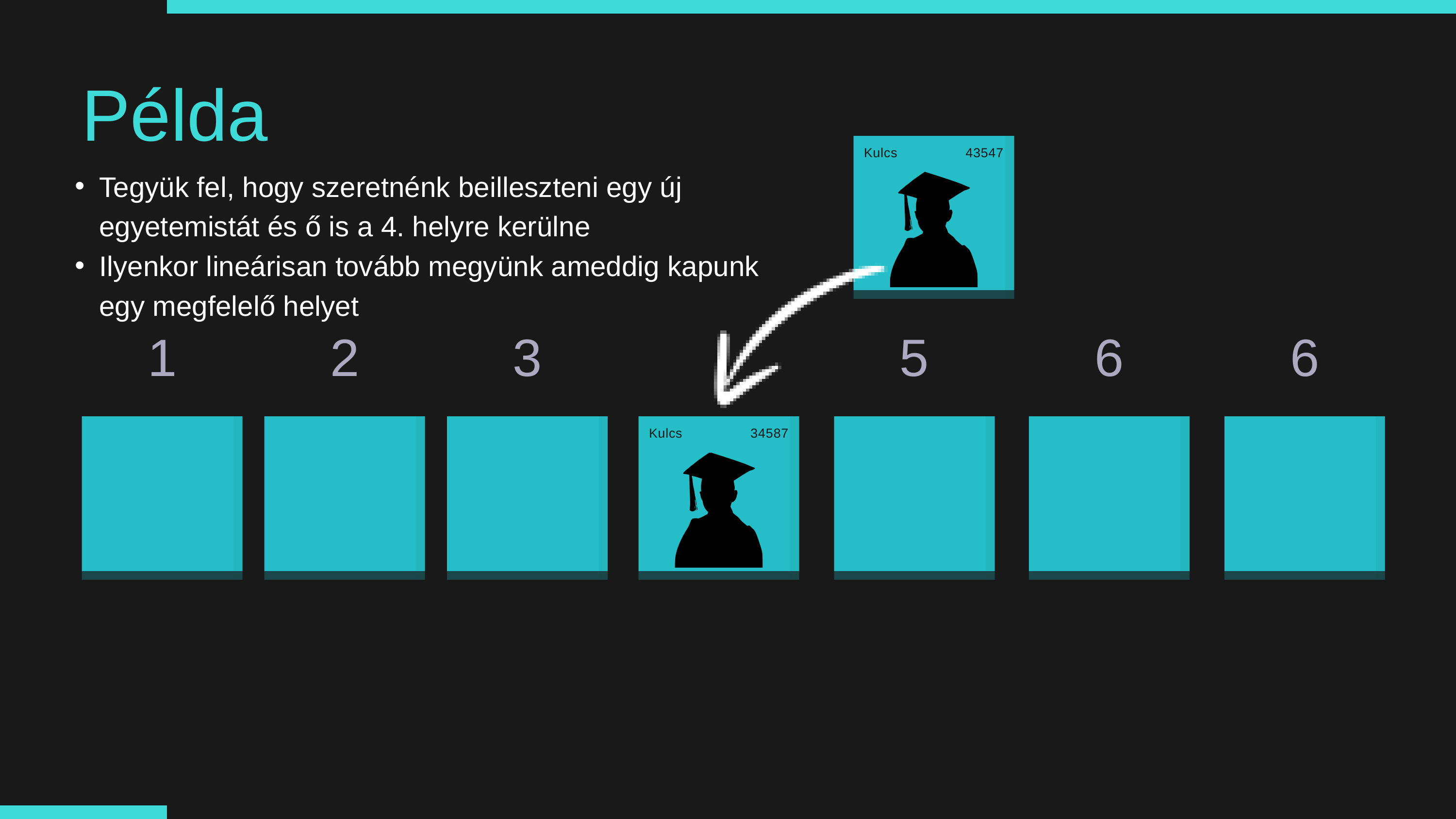

Példa

Kulcs                 43547

Tegyük fel, hogy szeretnénk beilleszteni egy új egyetemistát és ő is a 4. helyre kerülne
Ilyenkor lineárisan tovább megyünk ameddig kapunk egy megfelelő helyet

1
2
3
5
6
6

Kulcs                 34587